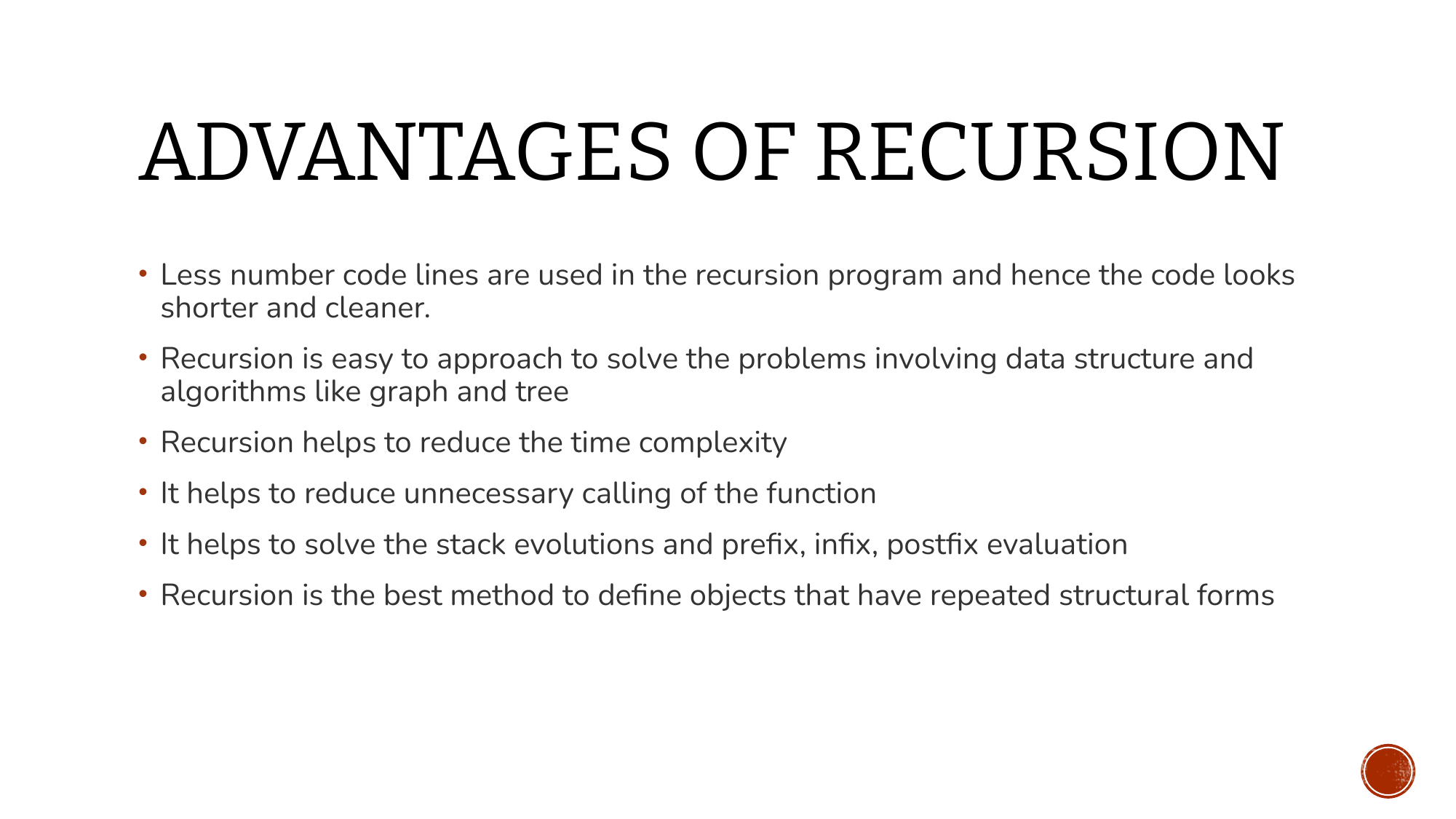

# Advantages of recursion
Less number code lines are used in the recursion program and hence the code looks shorter and cleaner.
Recursion is easy to approach to solve the problems involving data structure and algorithms like graph and tree
Recursion helps to reduce the time complexity
It helps to reduce unnecessary calling of the function
It helps to solve the stack evolutions and prefix, infix, postfix evaluation
Recursion is the best method to define objects that have repeated structural forms